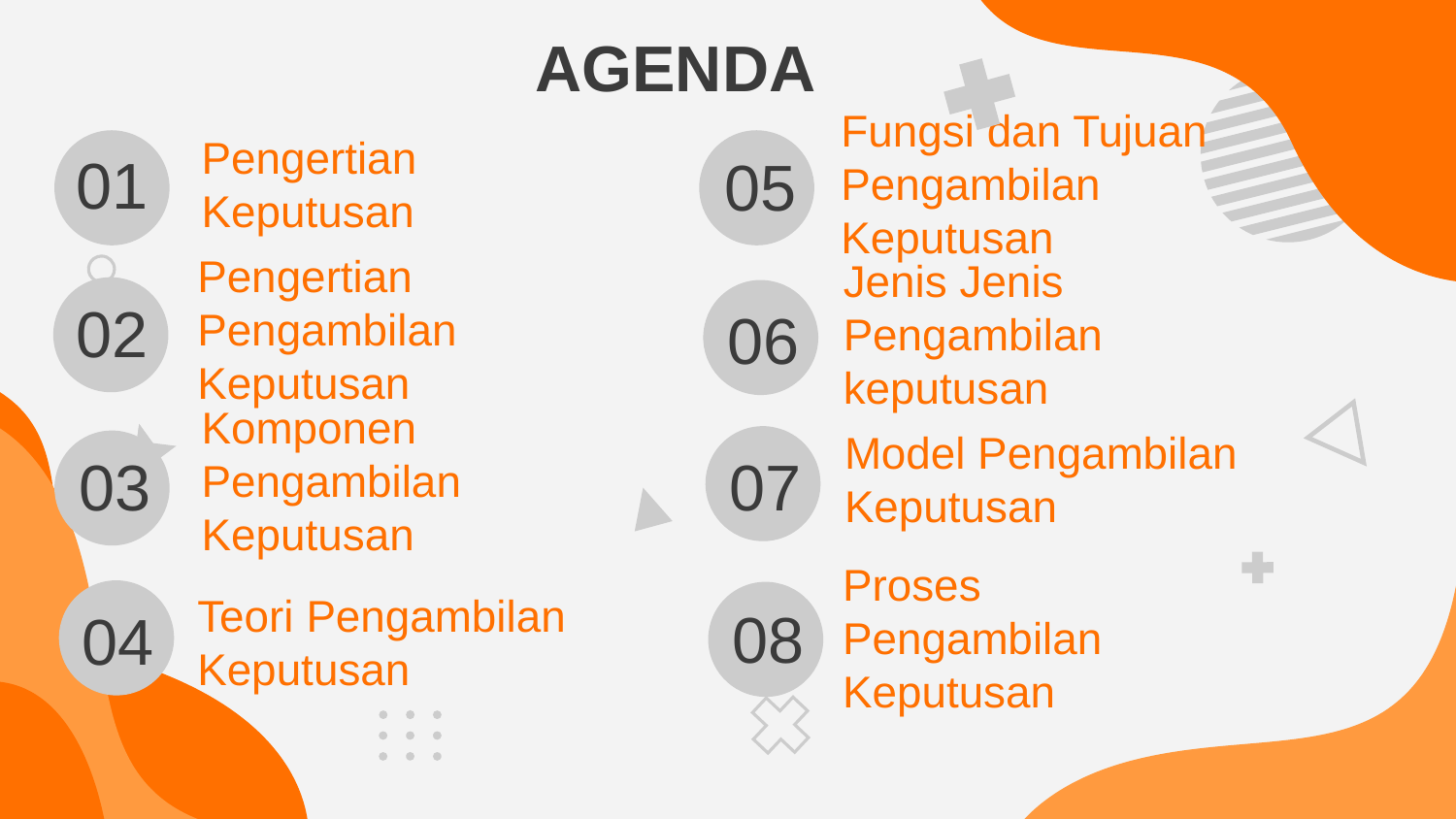

# AGENDA

Fungsi dan Tujuan Pengambilan Keputusan

Pengertian Keputusan
01
05

Pengertian Pengambilan Keputusan
02
Jenis Jenis Pengambilan keputusan
06

Model Pengambilan Keputusan
Komponen Pengambilan Keputusan
03
07

Proses Pengambilan Keputusan
08
04
Teori Pengambilan Keputusan